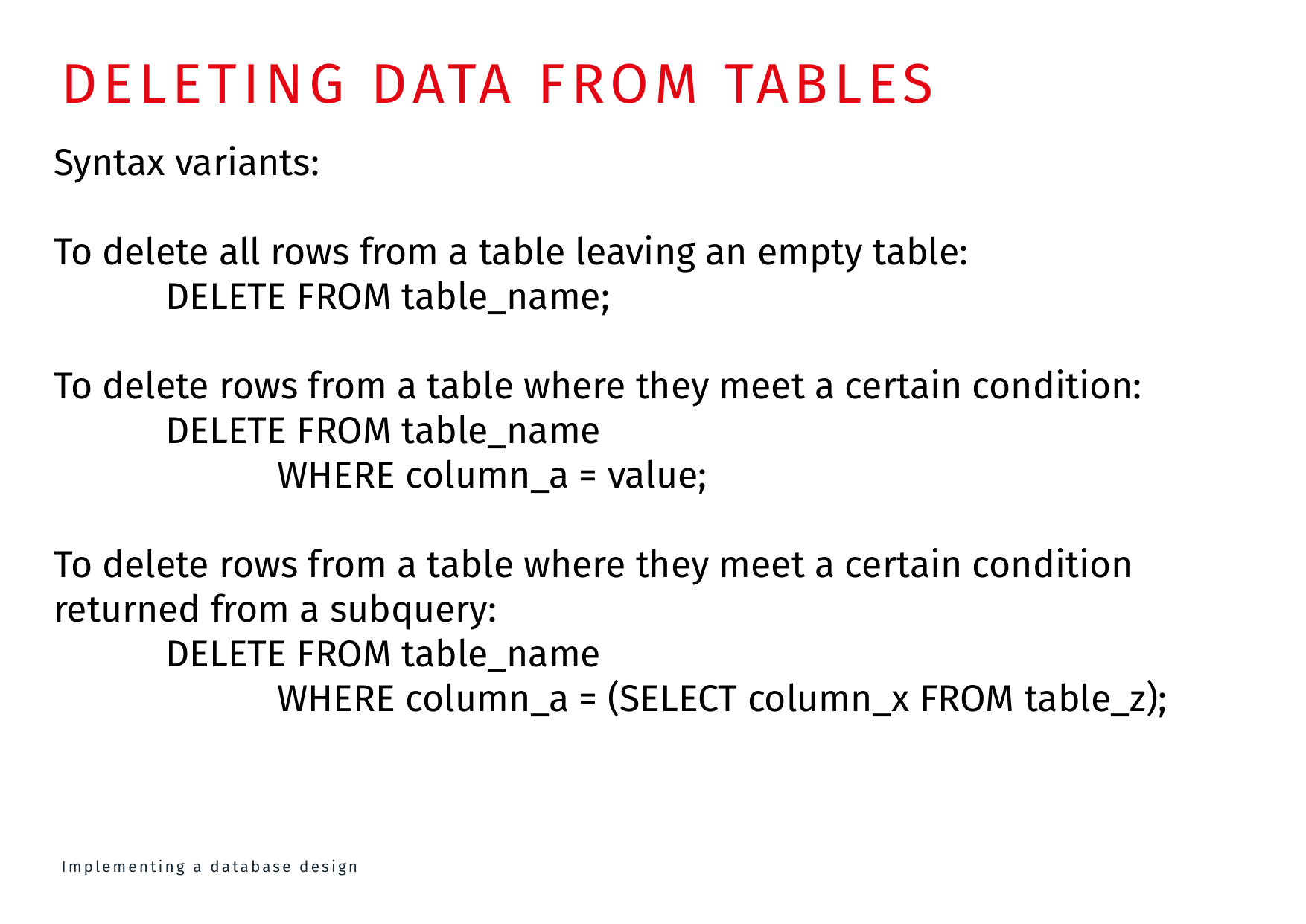

# deleting DATA from TABLES
Syntax variants:

To delete all rows from a table leaving an empty table:
	DELETE FROM table_name;

To delete rows from a table where they meet a certain condition:
	DELETE FROM table_name
		WHERE column_a = value;

To delete rows from a table where they meet a certain condition returned from a subquery:
	DELETE FROM table_name
		WHERE column_a = (SELECT column_x FROM table_z);

Implementing a database design